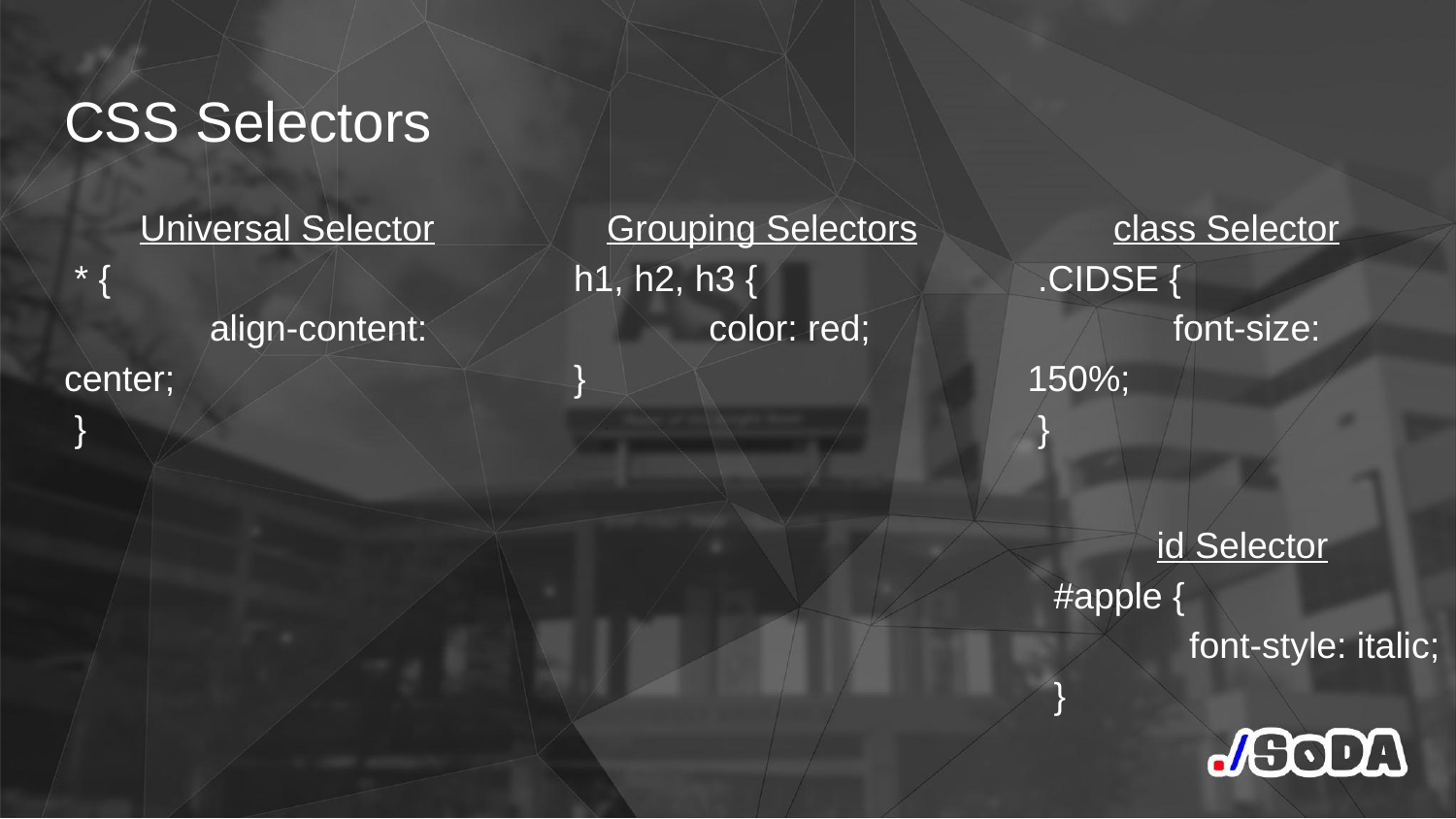

# CSS Selectors
Universal Selector
 * {
	align-content: center;
 }
Grouping Selectors
 h1, h2, h3 {
	color: red;
 }
class Selector
 .CIDSE {
	font-size: 150%;
 }
id Selector
 #apple {
	font-style: italic;
 }